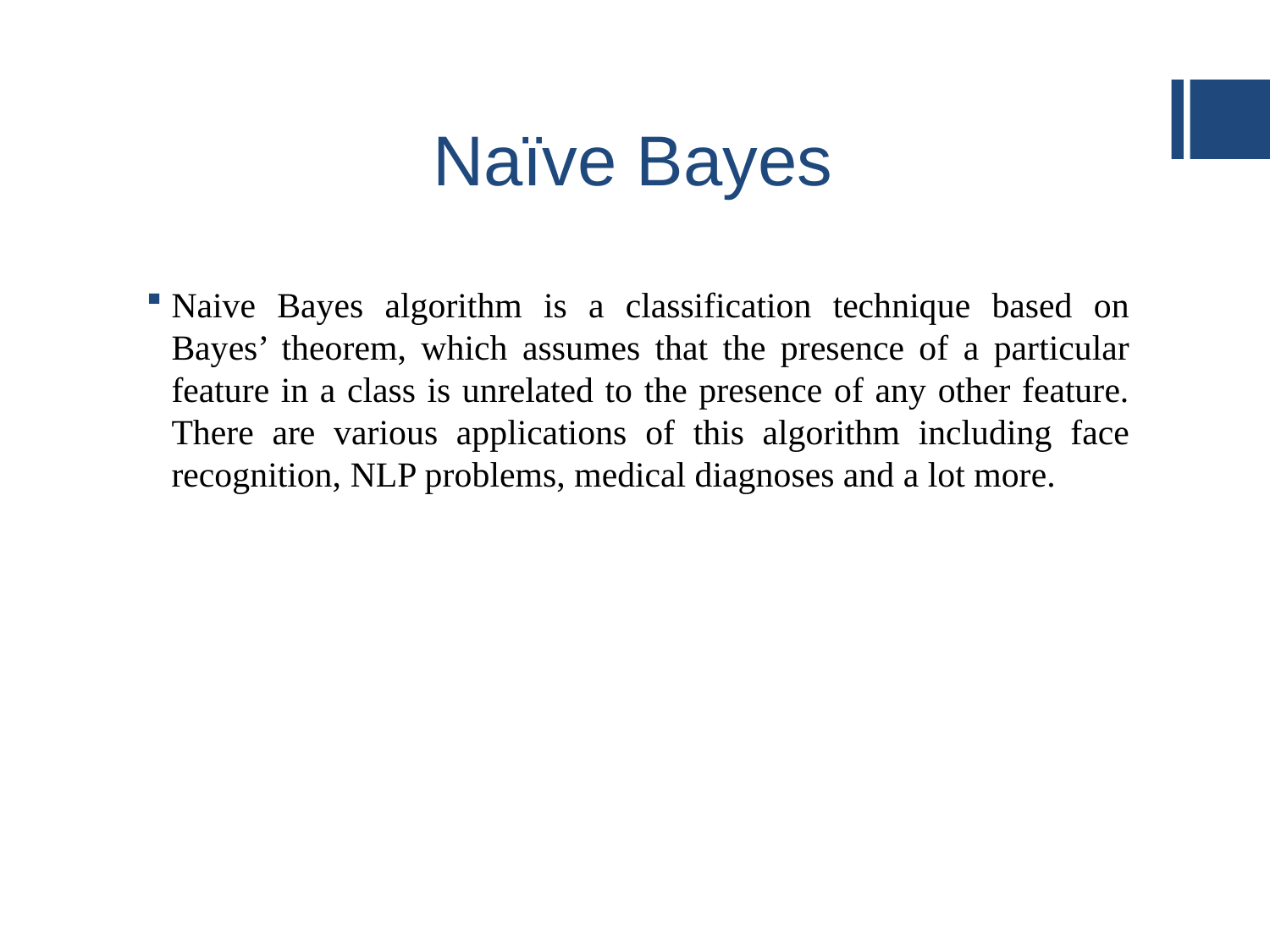

# Naïve Bayes
Naive Bayes algorithm is a classification technique based on Bayes’ theorem, which assumes that the presence of a particular feature in a class is unrelated to the presence of any other feature. There are various applications of this algorithm including face recognition, NLP problems, medical diagnoses and a lot more.